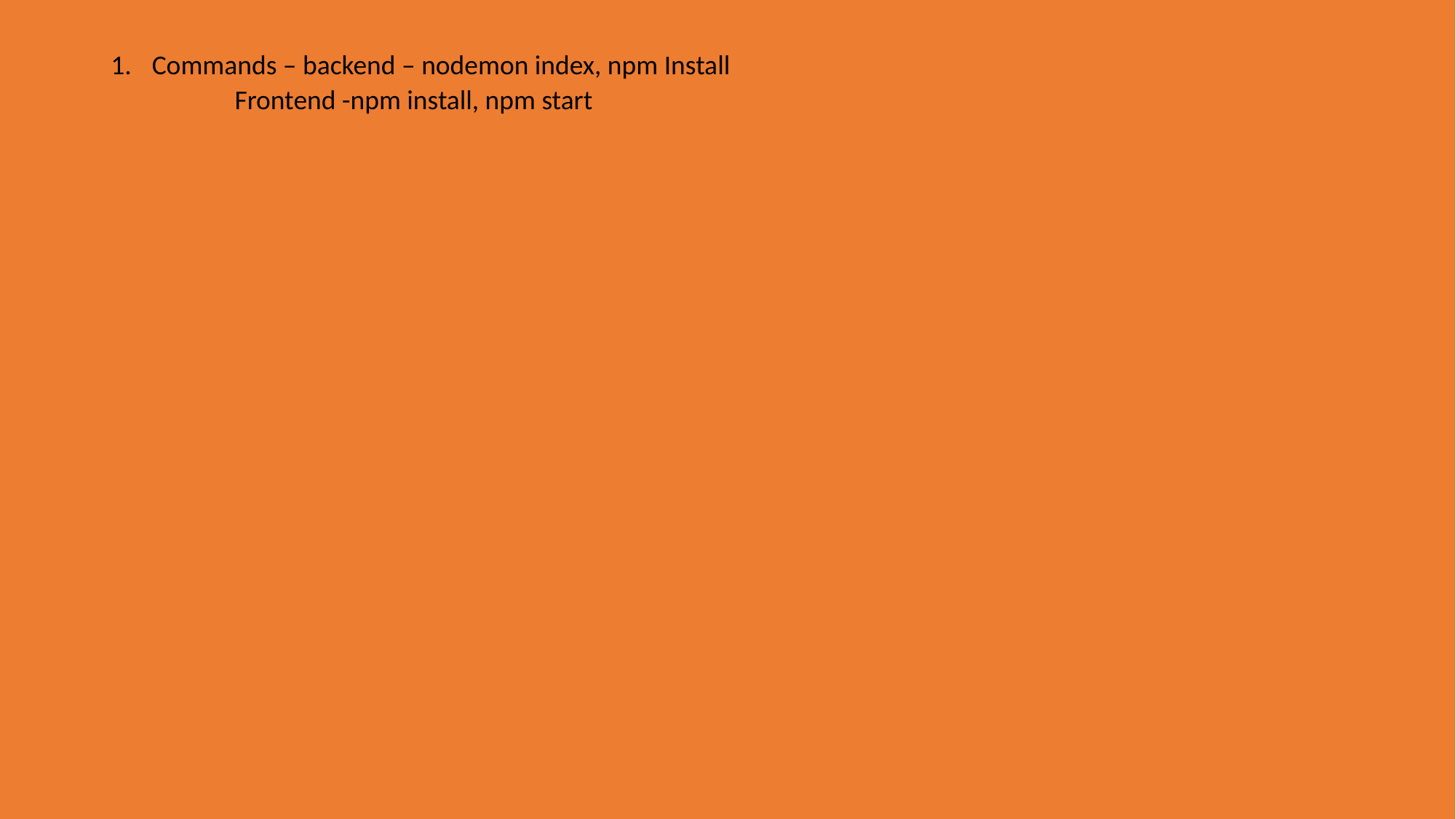

Commands – backend – nodemon index, npm Install
                    Frontend -npm install, npm start